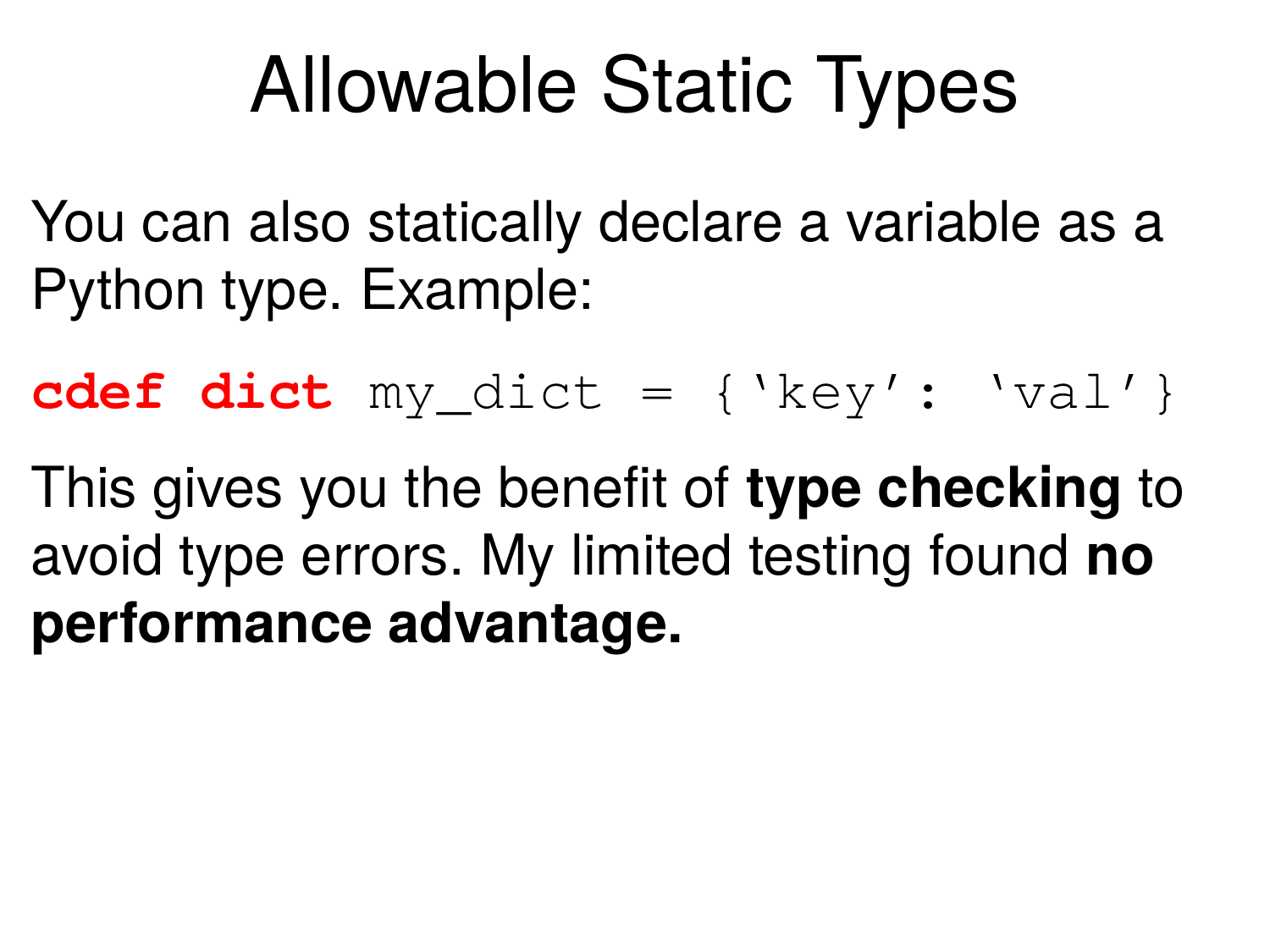

# Allowable Static Types
You can also statically declare a variable as a Python type. Example:
cdef dict my_dict = {‘key’: ‘val’}
This gives you the benefit of type checking to avoid type errors. My limited testing found no performance advantage.